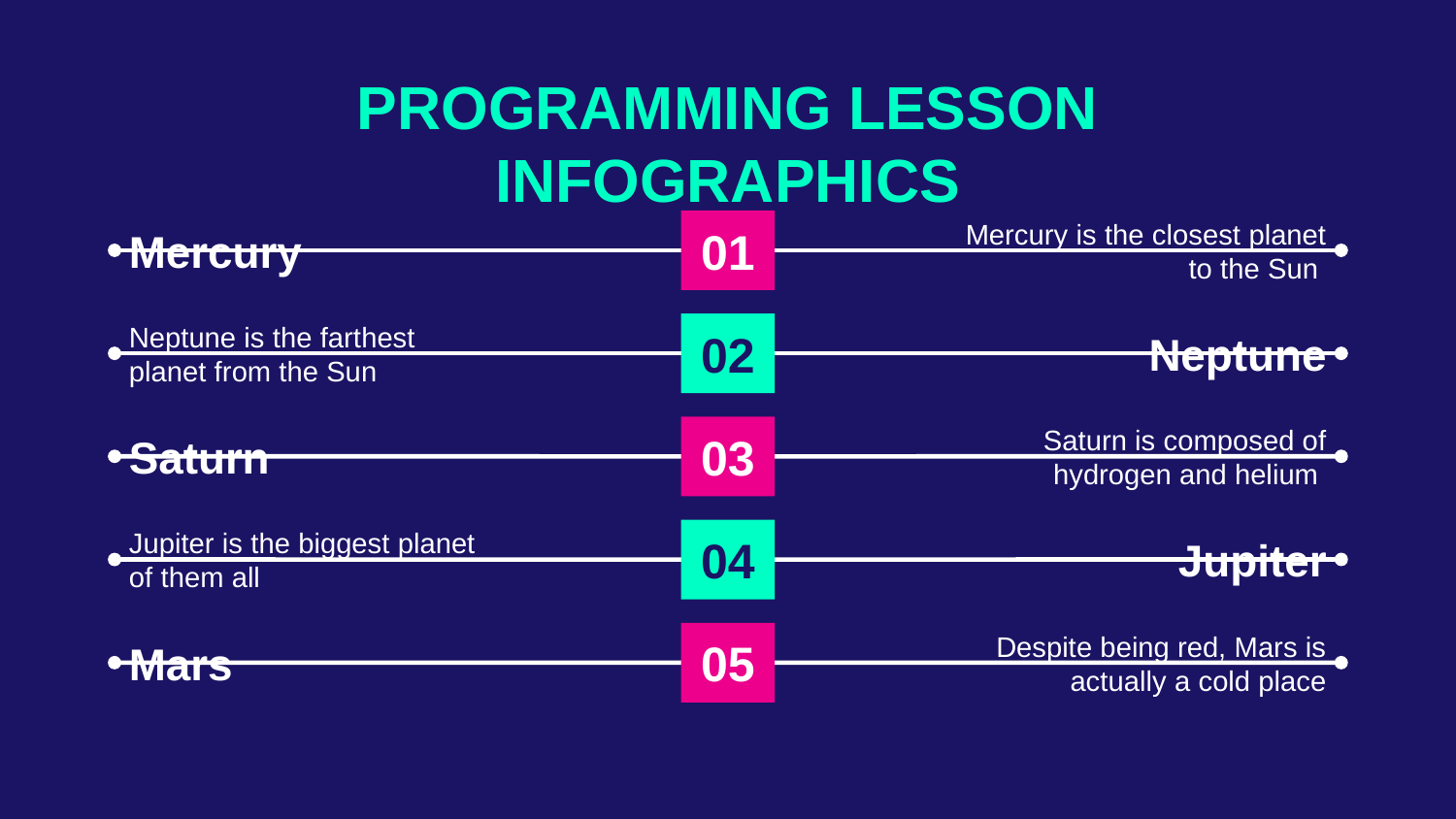

# PROGRAMMING LESSON INFOGRAPHICS
01
Mercury
Mercury is the closest planet to the Sun
02
Neptune
Neptune is the farthest planet from the Sun
03
Saturn
Saturn is composed of hydrogen and helium
04
Jupiter
Jupiter is the biggest planet of them all
05
Mars
Despite being red, Mars is actually a cold place